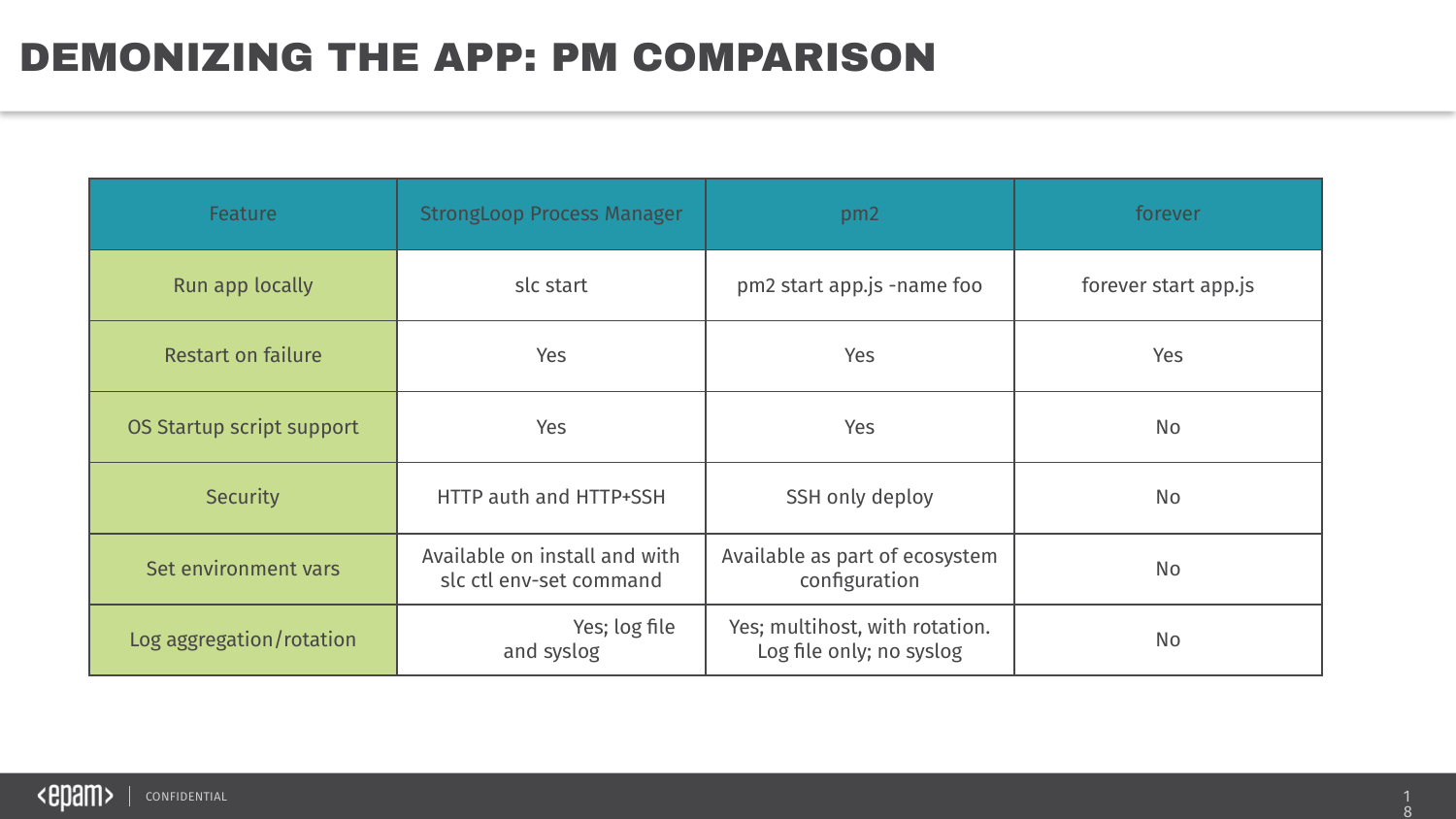

DEMONIZING THE APP: PM COMPARISON
| Feature | StrongLoop Process Manager | pm2 | forever |
| --- | --- | --- | --- |
| Run app locally | slc start | pm2 start app.js -name foo | forever start app.js |
| Restart on failure | Yes | Yes | Yes |
| OS Startup script support | Yes | Yes | No |
| Security | HTTP auth and HTTP+SSH | SSH only deploy | No |
| Set environment vars | Available on install and with slc ctl env-set command | Available as part of ecosystem configuration | No |
| Log aggregation/rotation | Yes; log file and syslog | Yes; multihost, with rotation. Log file only; no syslog | No |
18